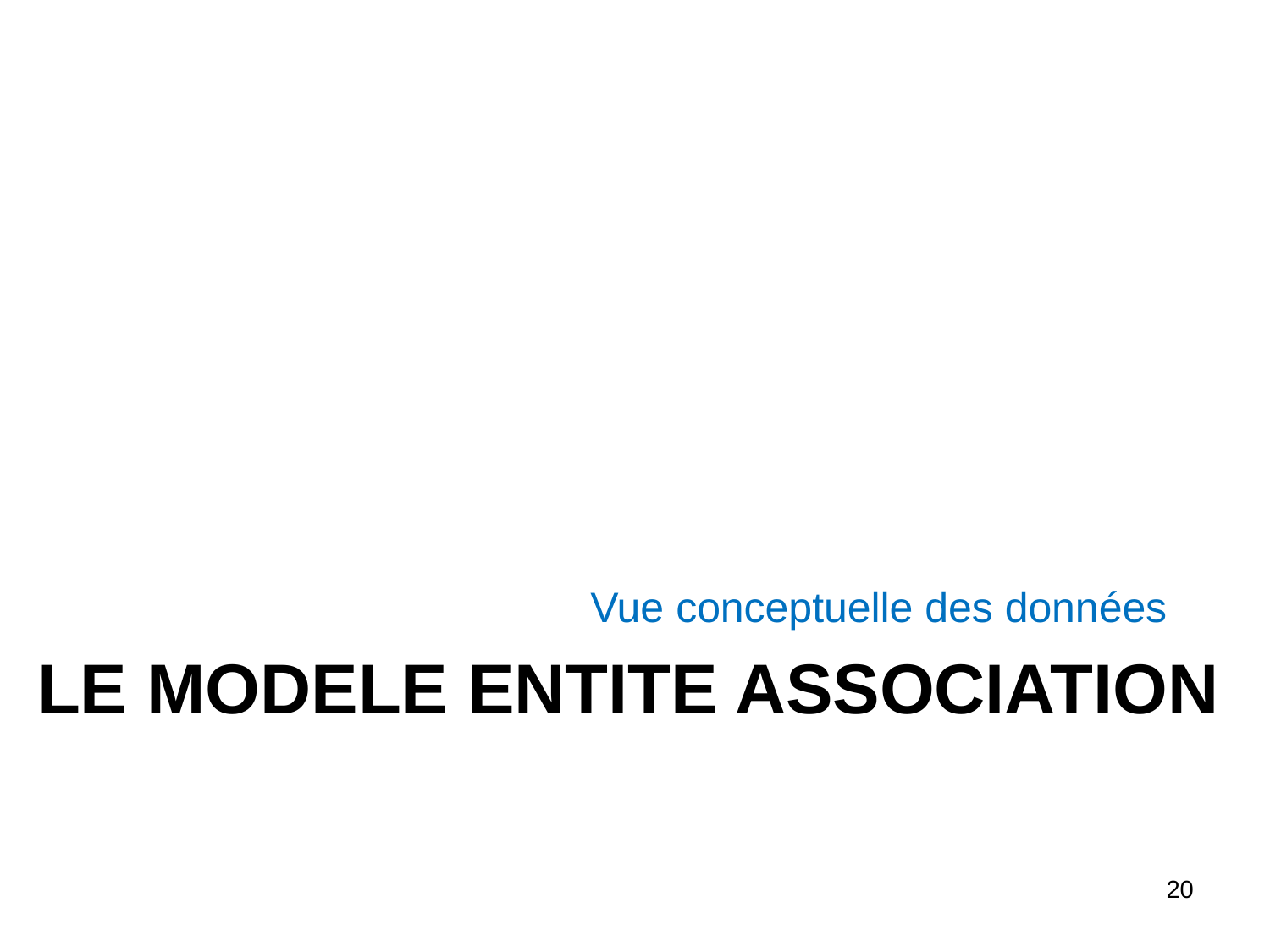

Vue conceptuelle des données
# Le modele entite association
20